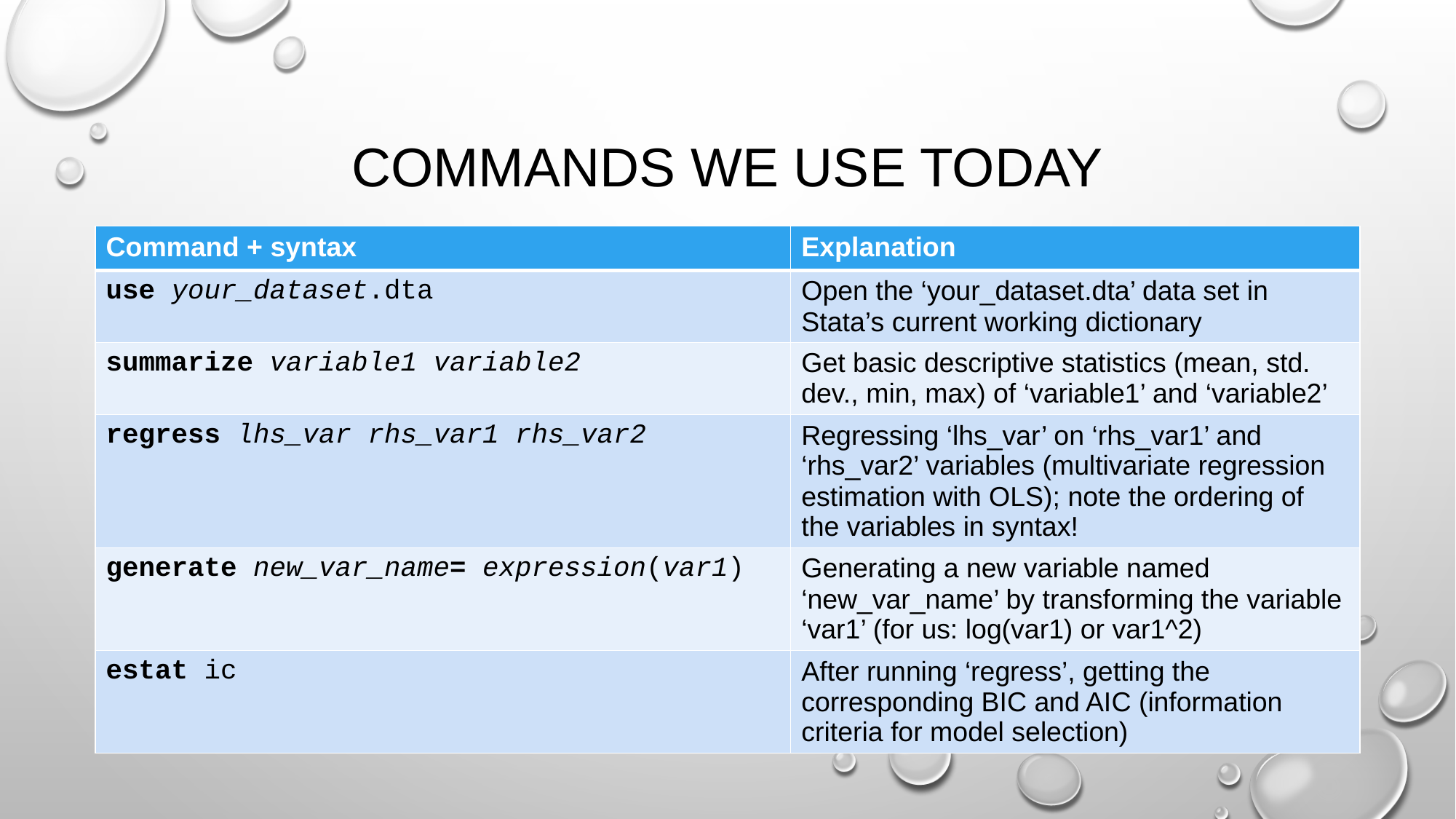

# Commands we use today
| Command + syntax | Explanation |
| --- | --- |
| use your\_dataset.dta | Open the ‘your\_dataset.dta’ data set in Stata’s current working dictionary |
| summarize variable1 variable2 | Get basic descriptive statistics (mean, std. dev., min, max) of ‘variable1’ and ‘variable2’ |
| regress lhs\_var rhs\_var1 rhs\_var2 | Regressing ‘lhs\_var’ on ‘rhs\_var1’ and ‘rhs\_var2’ variables (multivariate regression estimation with OLS); note the ordering of the variables in syntax! |
| generate new\_var\_name= expression(var1) | Generating a new variable named ‘new\_var\_name’ by transforming the variable ‘var1’ (for us: log(var1) or var1^2) |
| estat ic | After running ‘regress’, getting the corresponding BIC and AIC (information criteria for model selection) |